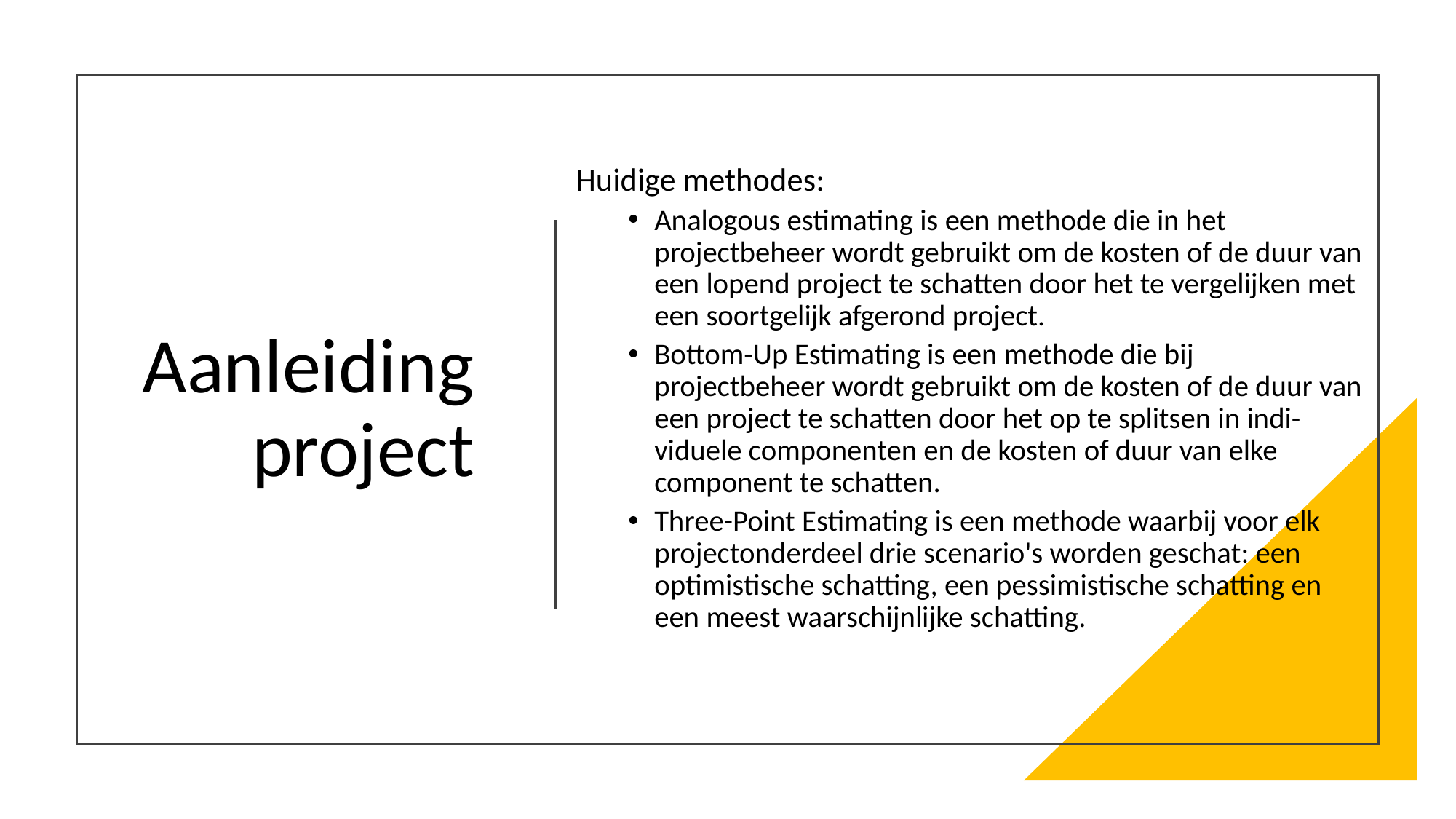

# Aanleiding project
Huidige methodes:
Analogous estimating is een methode die in het projectbeheer wordt gebruikt om de kosten of de duur van een lopend project te schatten door het te vergelijken met een soortgelijk afgerond project.
Bottom-Up Estimating is een methode die bij projectbeheer wordt gebruikt om de kosten of de duur van een project te schatten door het op te splitsen in indi-viduele componenten en de kosten of duur van elke component te schatten.
Three-Point Estimating is een methode waarbij voor elk projectonderdeel drie scenario's worden geschat: een optimistische schatting, een pessimistische schatting en een meest waarschijnlijke schatting.